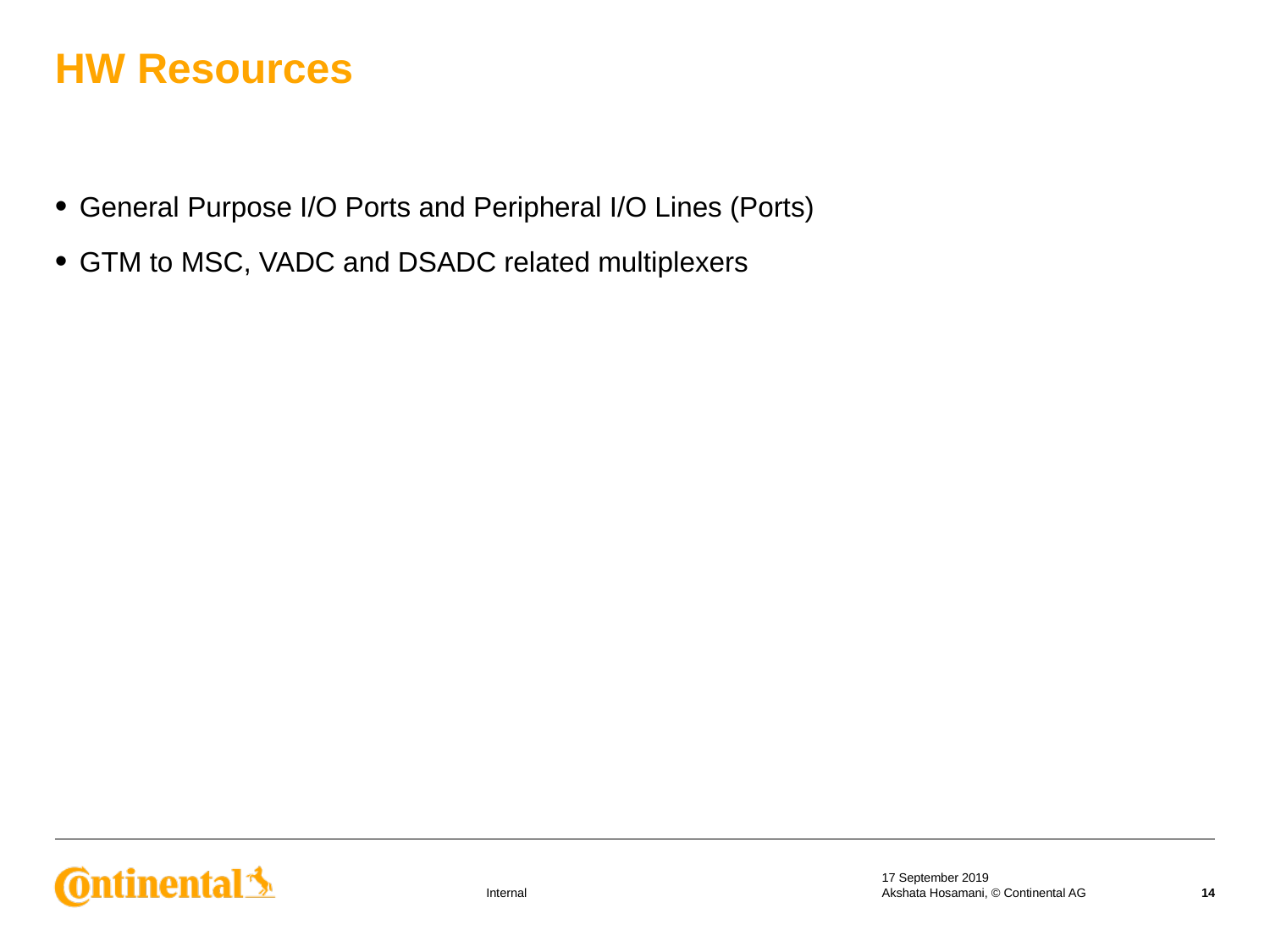

# HW Resources
General Purpose I/O Ports and Peripheral I/O Lines (Ports)
GTM to MSC, VADC and DSADC related multiplexers
17 September 2019
Akshata Hosamani, © Continental AG
14